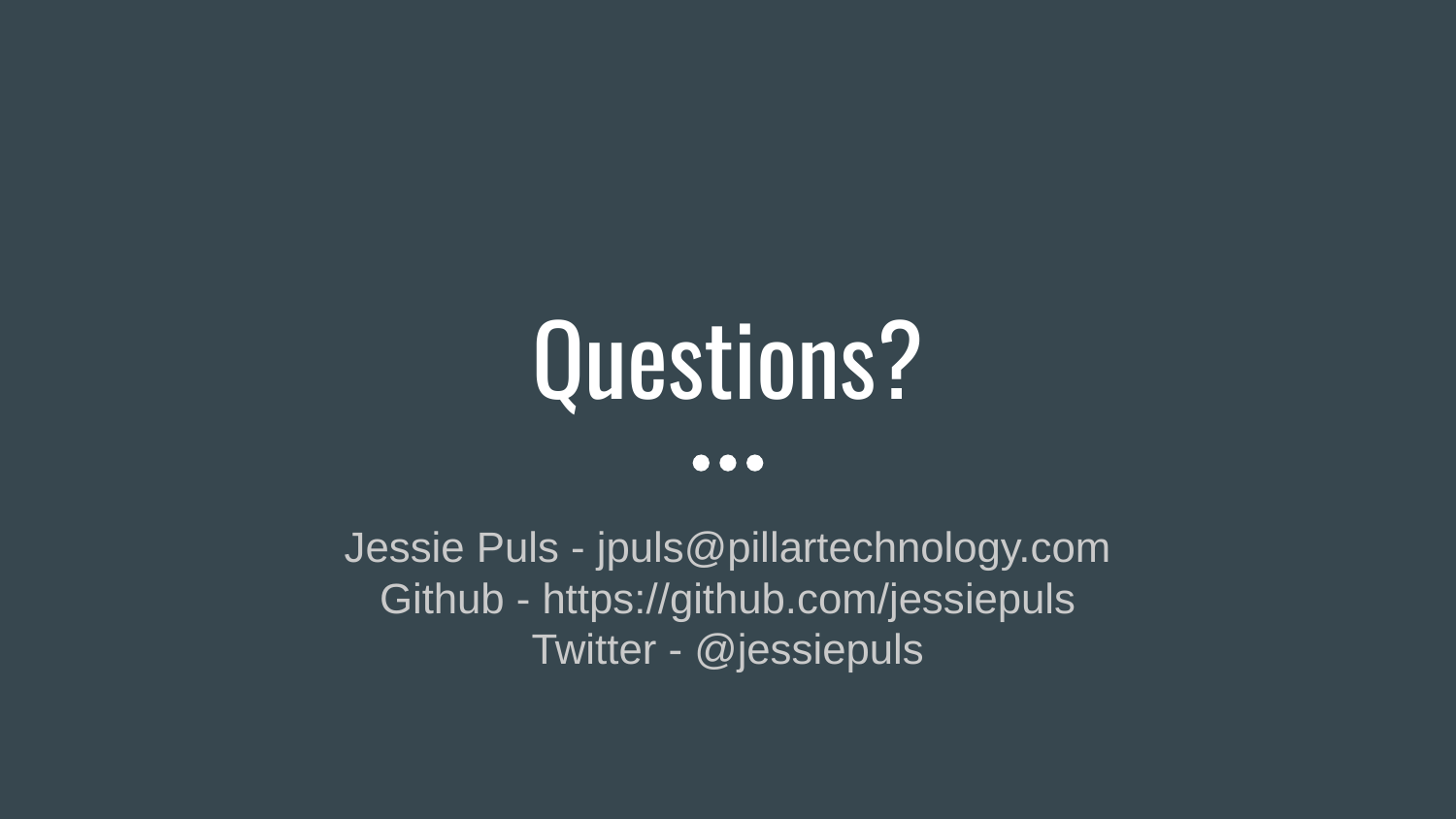

# Questions?
Jessie Puls - jpuls@pillartechnology.com
Github - https://github.com/jessiepuls
Twitter - @jessiepuls